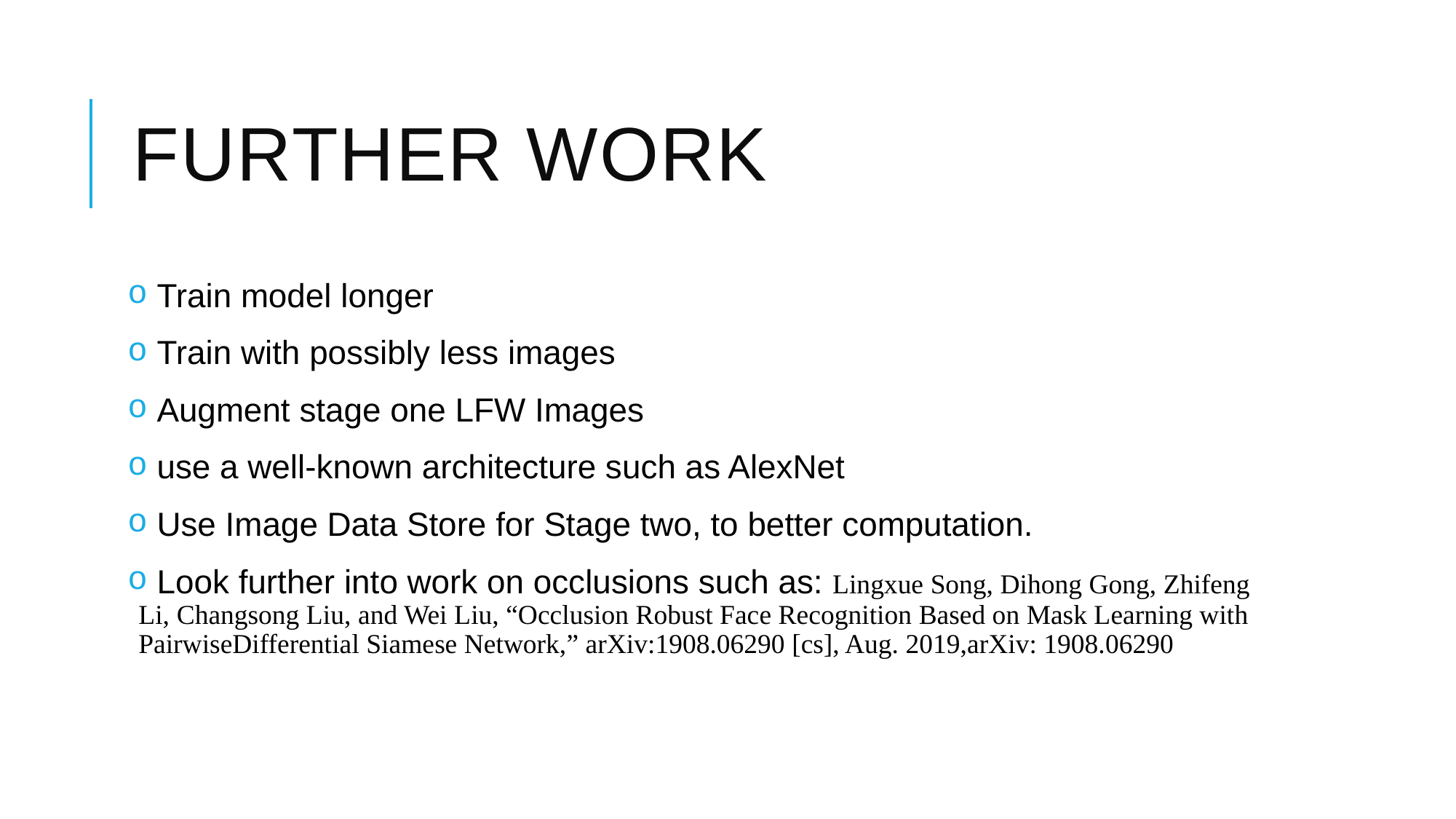

# Further work
 Train model longer
 Train with possibly less images
 Augment stage one LFW Images
 use a well-known architecture such as AlexNet
 Use Image Data Store for Stage two, to better computation.
 Look further into work on occlusions such as: Lingxue Song, Dihong Gong, Zhifeng Li, Changsong Liu, and Wei Liu, “Occlusion Robust Face Recognition Based on Mask Learning with PairwiseDifferential Siamese Network,” arXiv:1908.06290 [cs], Aug. 2019,arXiv: 1908.06290